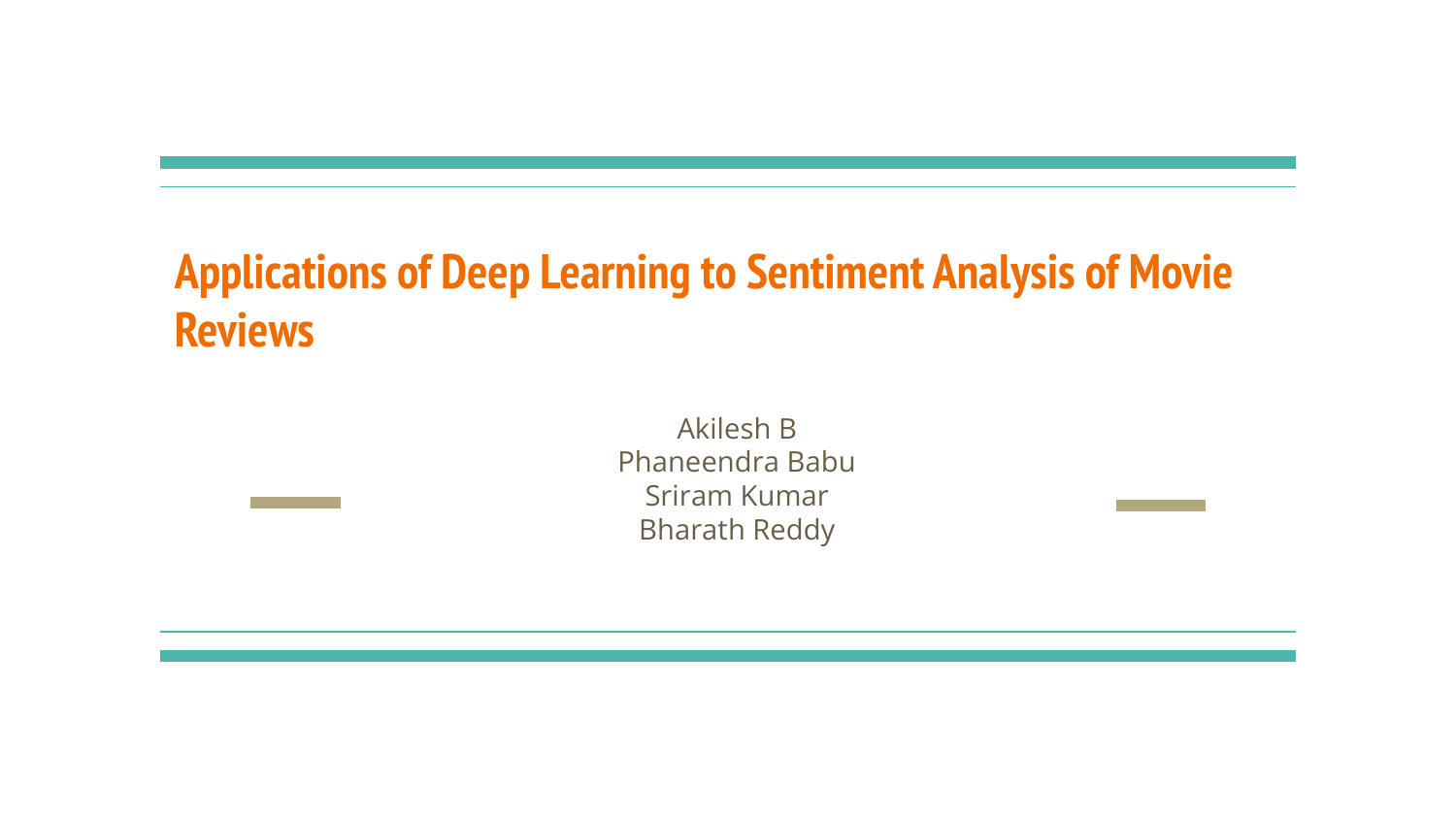

# Applications of Deep Learning to Sentiment Analysis of Movie Reviews
Akilesh B
Phaneendra Babu
Sriram Kumar
Bharath Reddy